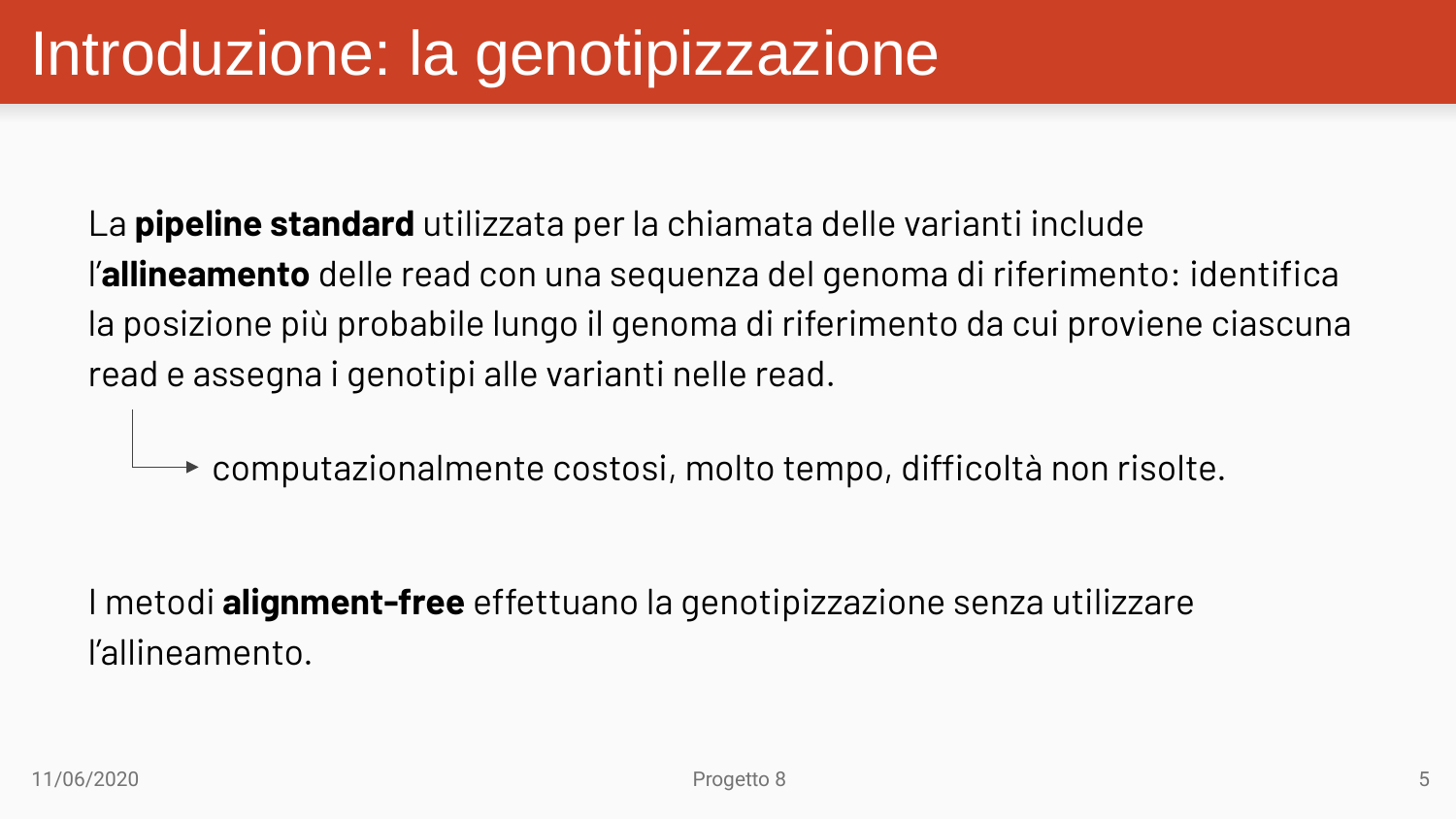

# Introduzione: la genotipizzazione
La pipeline standard utilizzata per la chiamata delle varianti include l’allineamento delle read con una sequenza del genoma di riferimento: identifica la posizione più probabile lungo il genoma di riferimento da cui proviene ciascuna read e assegna i genotipi alle varianti nelle read.

                 computazionalmente costosi, molto tempo, difficoltà non risolte.

I metodi alignment-free effettuano la genotipizzazione senza utilizzare l’allineamento.

5
11/06/2020                                                                                                             Progetto 8